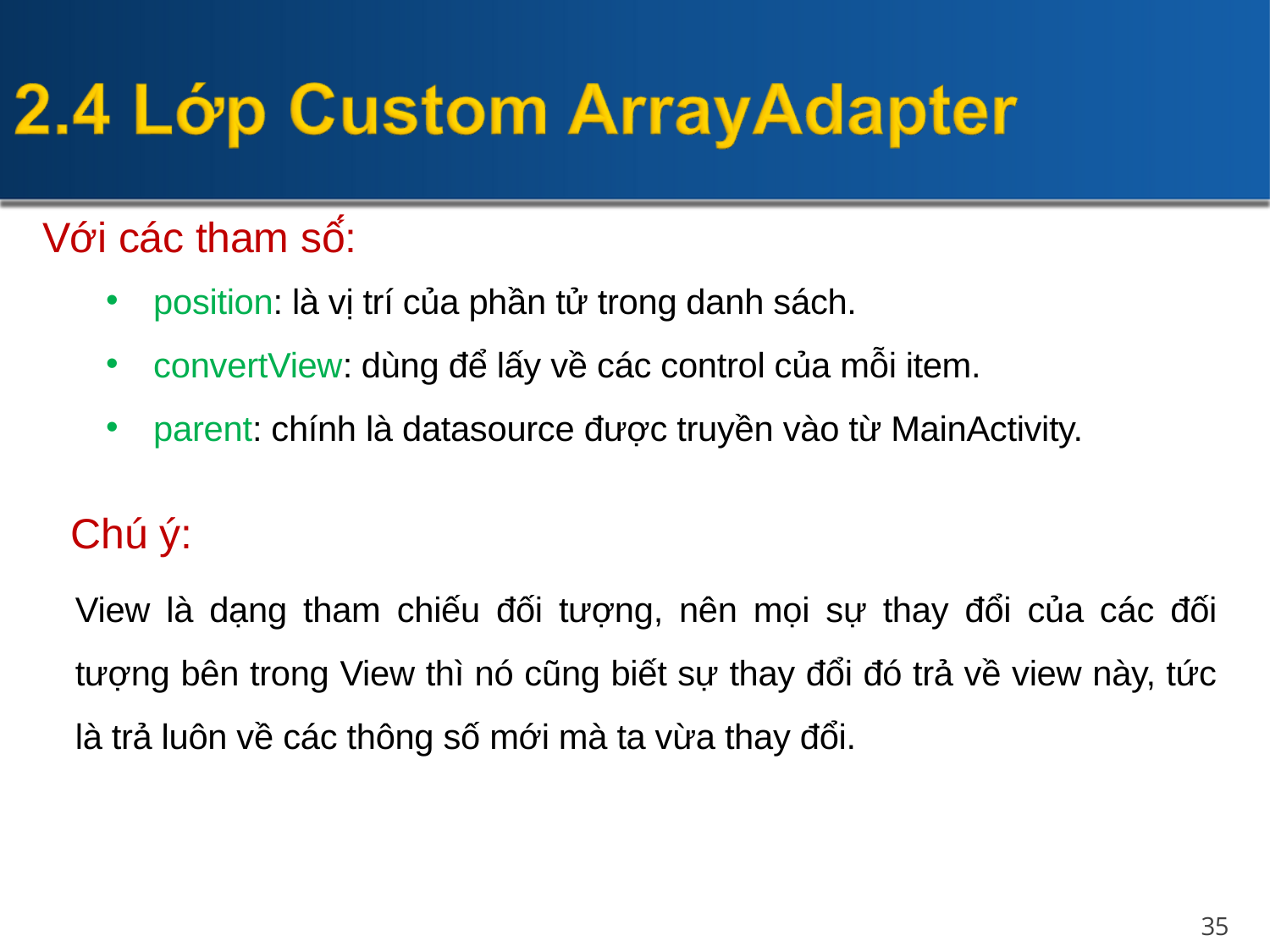

Với các tham số́:
position: là vị trí của phần tử trong danh sách.
convertView: dùng để lấy về các control của mỗi item.
parent: chính là datasource được truyền vào từ MainActivity.

Chú ý:
View là dạng tham chiếu đối tượng, nên mọi sự thay đổi của các đối tượng bên trong View thì nó cũng biết sự thay đổi đó trả về view này, tức là trả luôn về các thông số mới mà ta vừa thay đổi.
35